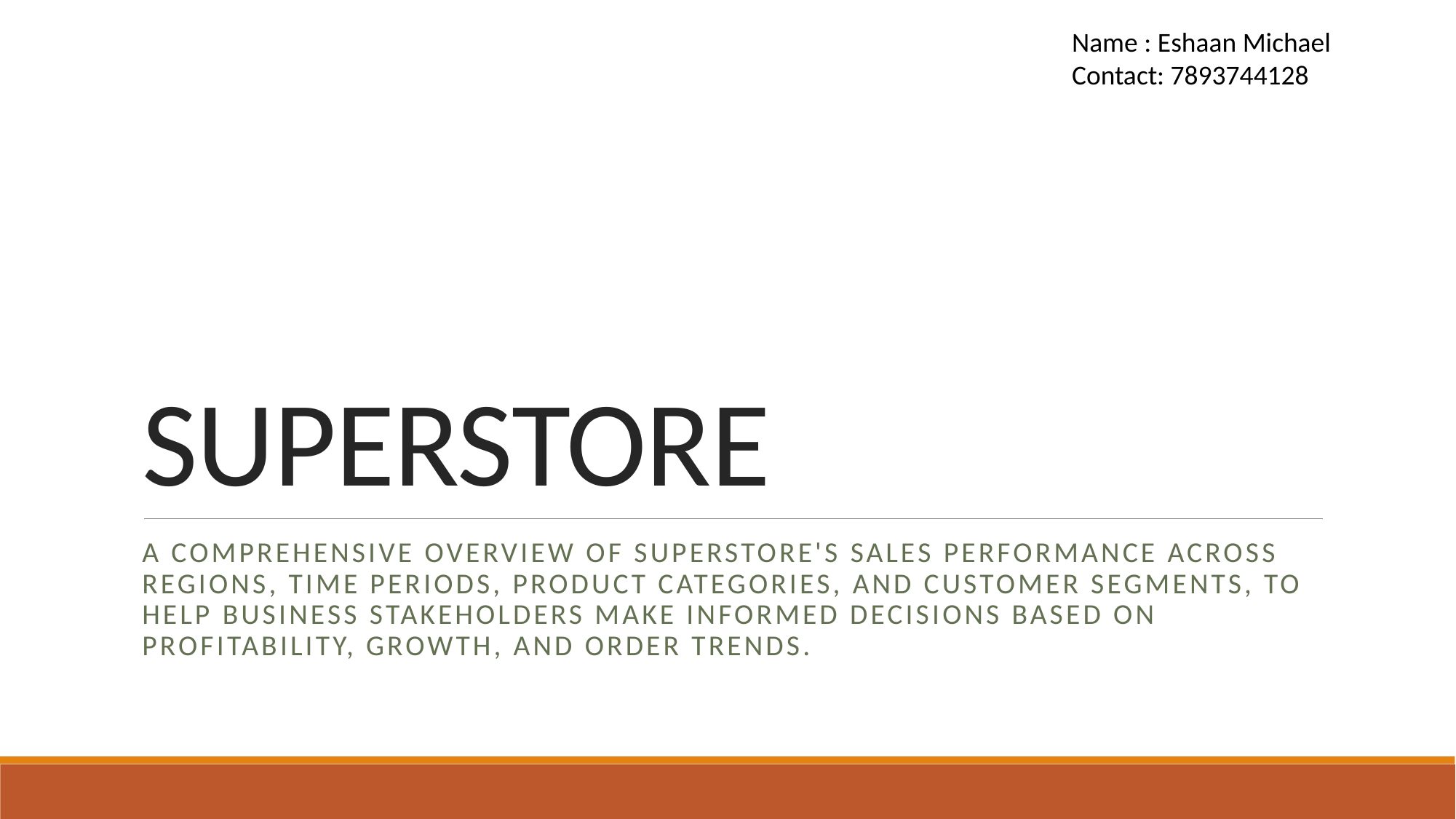

Name : Eshaan Michael
Contact: 7893744128
# SUPERSTORE
A comprehensive overview of Superstore's sales performance across regions, time periods, product categories, and customer segments, to help business stakeholders make informed decisions based on profitability, growth, and order trends.